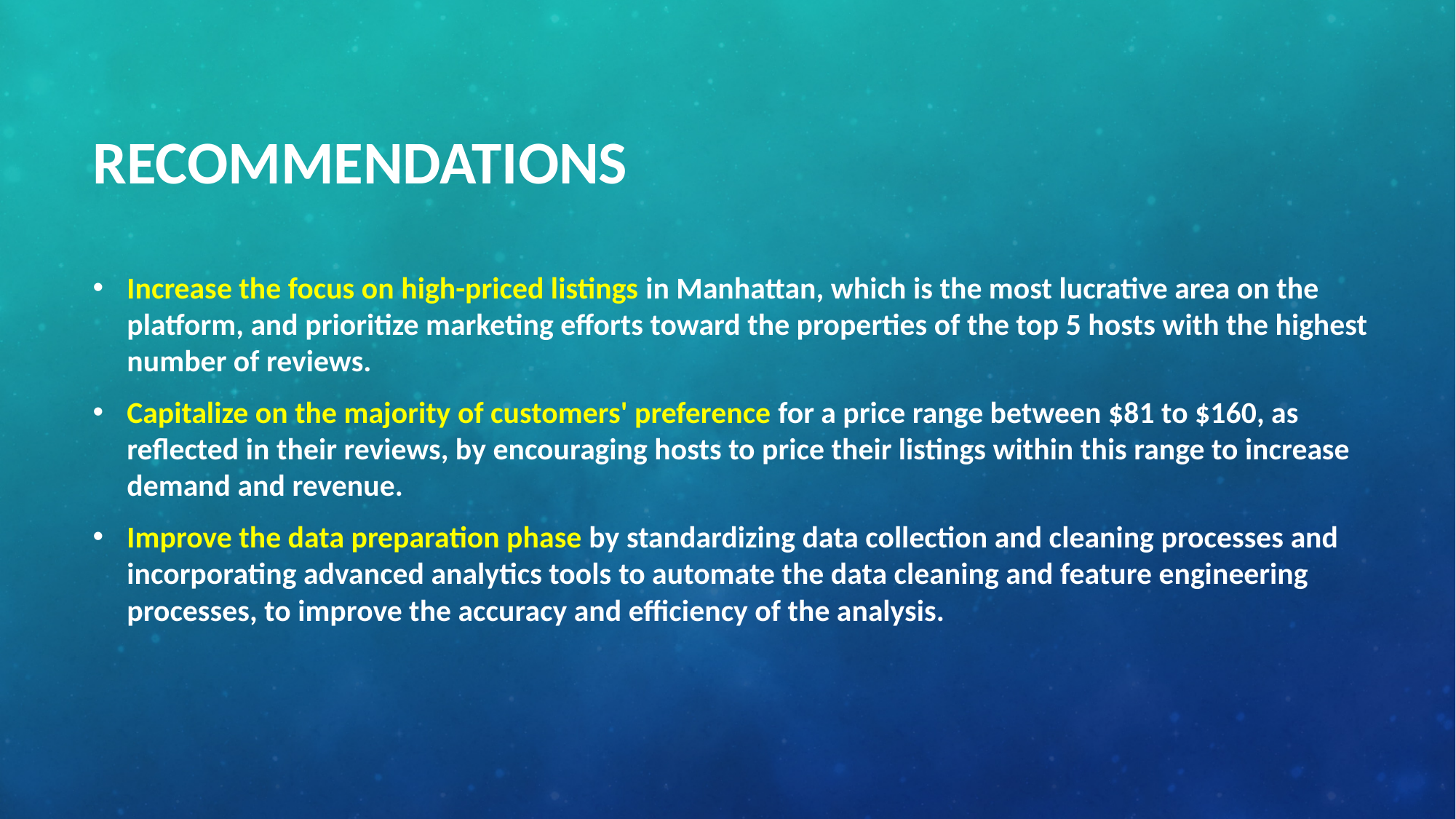

# RECOMMENDATIONS
Increase the focus on high-priced listings in Manhattan, which is the most lucrative area on the platform, and prioritize marketing efforts toward the properties of the top 5 hosts with the highest number of reviews.
Capitalize on the majority of customers' preference for a price range between $81 to $160, as reflected in their reviews, by encouraging hosts to price their listings within this range to increase demand and revenue.
Improve the data preparation phase by standardizing data collection and cleaning processes and incorporating advanced analytics tools to automate the data cleaning and feature engineering processes, to improve the accuracy and efficiency of the analysis.